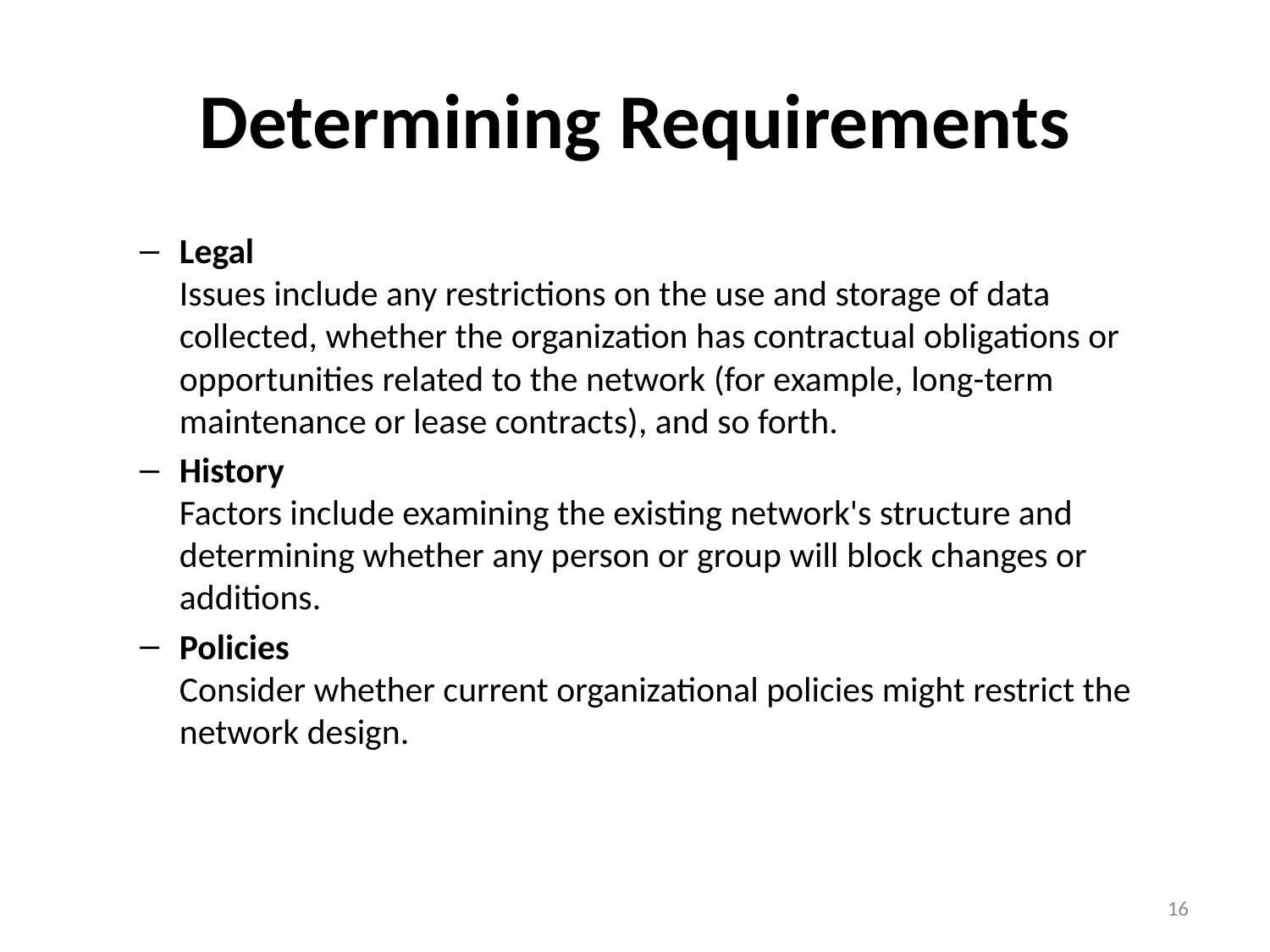

# Determining Requirements
Legal
Issues include any restrictions on the use and storage of data collected, whether the organization has contractual obligations or opportunities related to the network (for example, long-term maintenance or lease contracts), and so forth.
History
Factors include examining the existing network's structure and determining whether any person or group will block changes or additions.
Policies
Consider whether current organizational policies might restrict the network design.

16